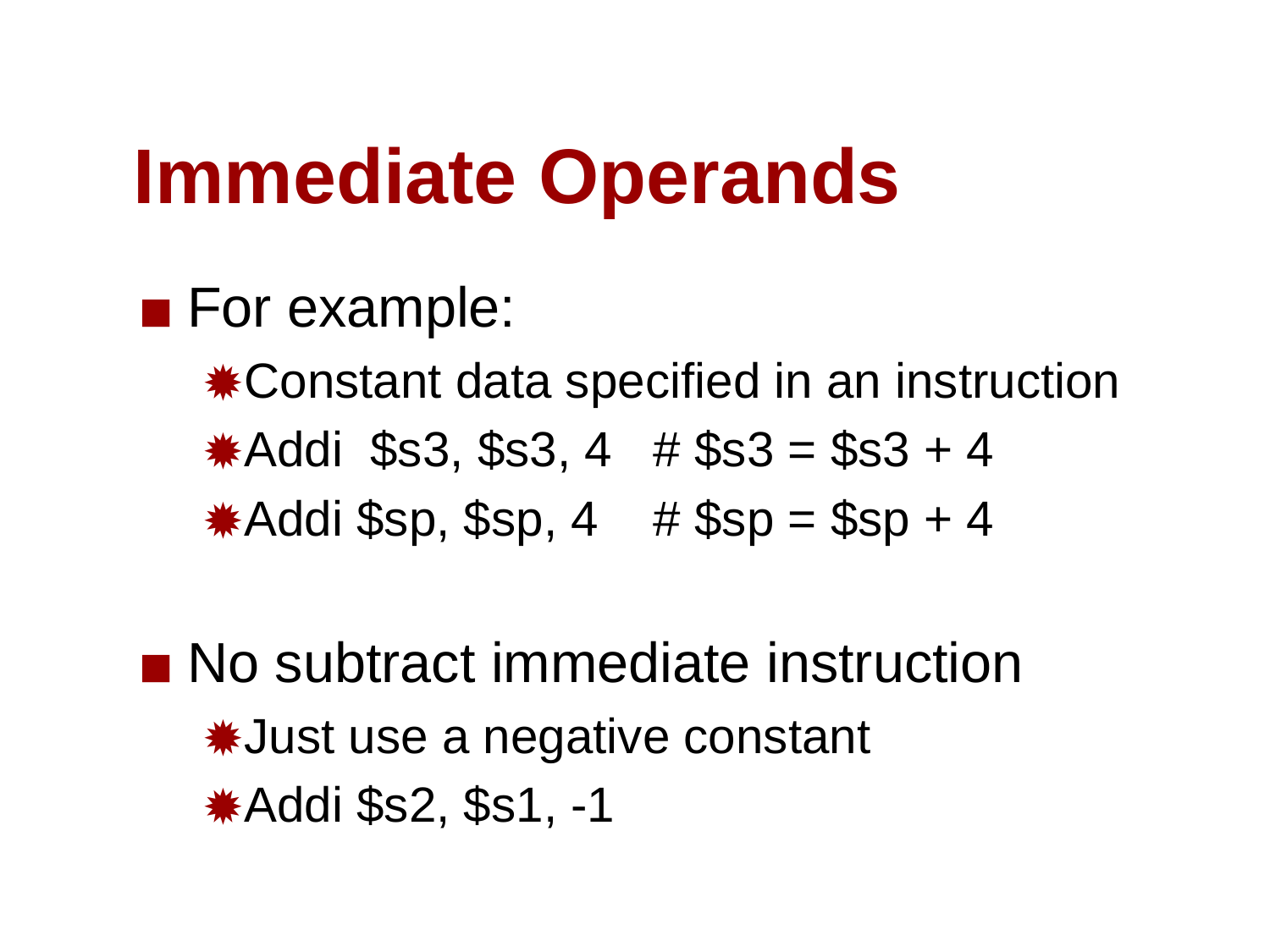

# Immediate Operands
For example:
Constant data specified in an instruction
Addi  $s3, $s3, 4   # $s3 = $s3 + 4
Addi $sp, $sp, 4    # $sp = $sp + 4

No subtract immediate instruction
Just use a negative constant
Addi $s2, $s1, -1